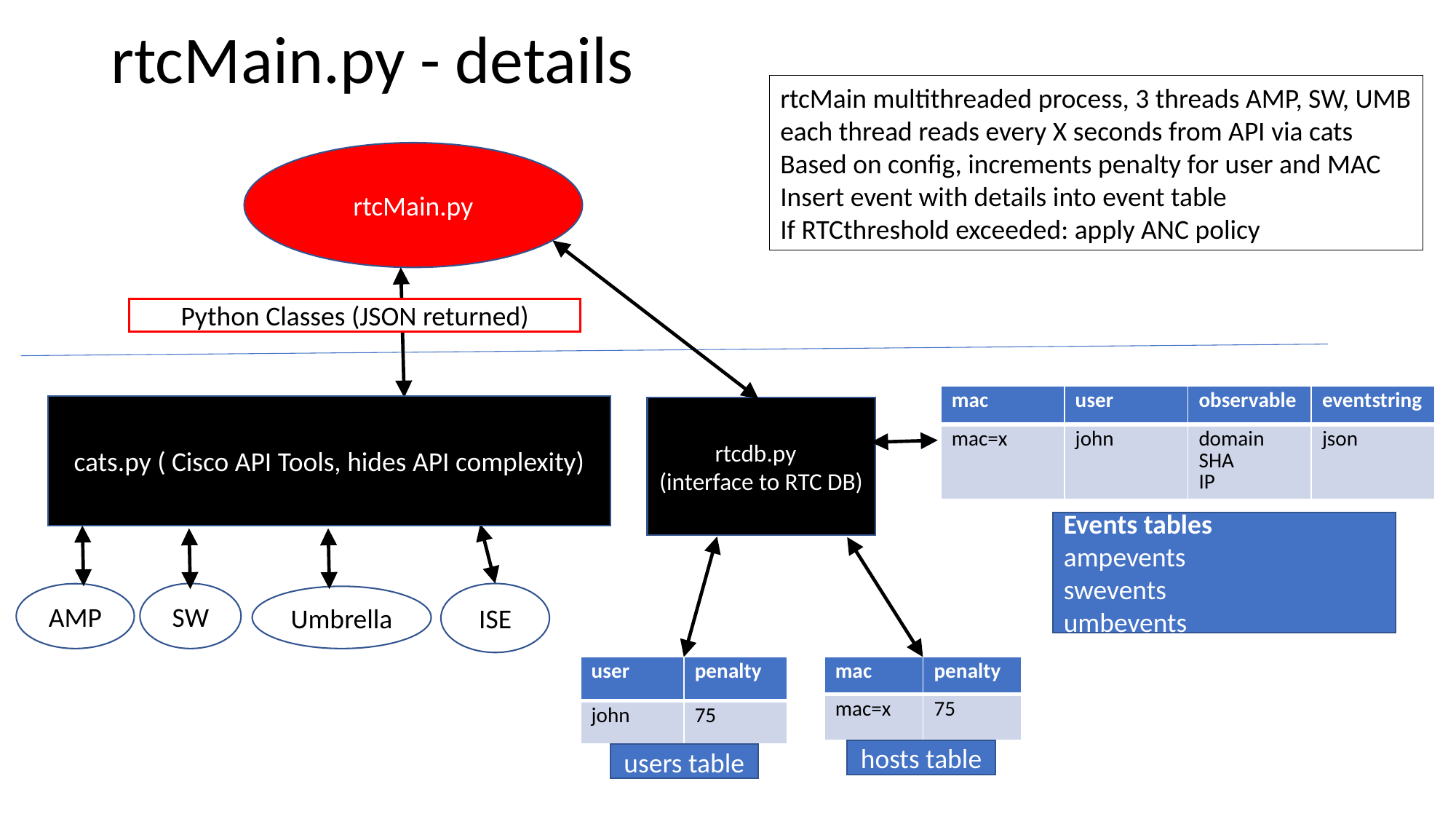

# rtcMain.py - details
rtcMain multithreaded process, 3 threads AMP, SW, UMB
each thread reads every X seconds from API via cats
Based on config, increments penalty for user and MAC
Insert event with details into event table
If RTCthreshold exceeded: apply ANC policy
rtcMain.py
Python Classes (JSON returned)
| mac | user | observable | eventstring |
| --- | --- | --- | --- |
| mac=x | john | domain SHA IP | json |
cats.py ( Cisco API Tools, hides API complexity)
rtcdb.py
(interface to RTC DB)
Events tables
ampevents
swevents
umbevents
SW
ISE
AMP
Umbrella
| user | penalty |
| --- | --- |
| john | 75 |
| mac | penalty |
| --- | --- |
| mac=x | 75 |
hosts table
users table